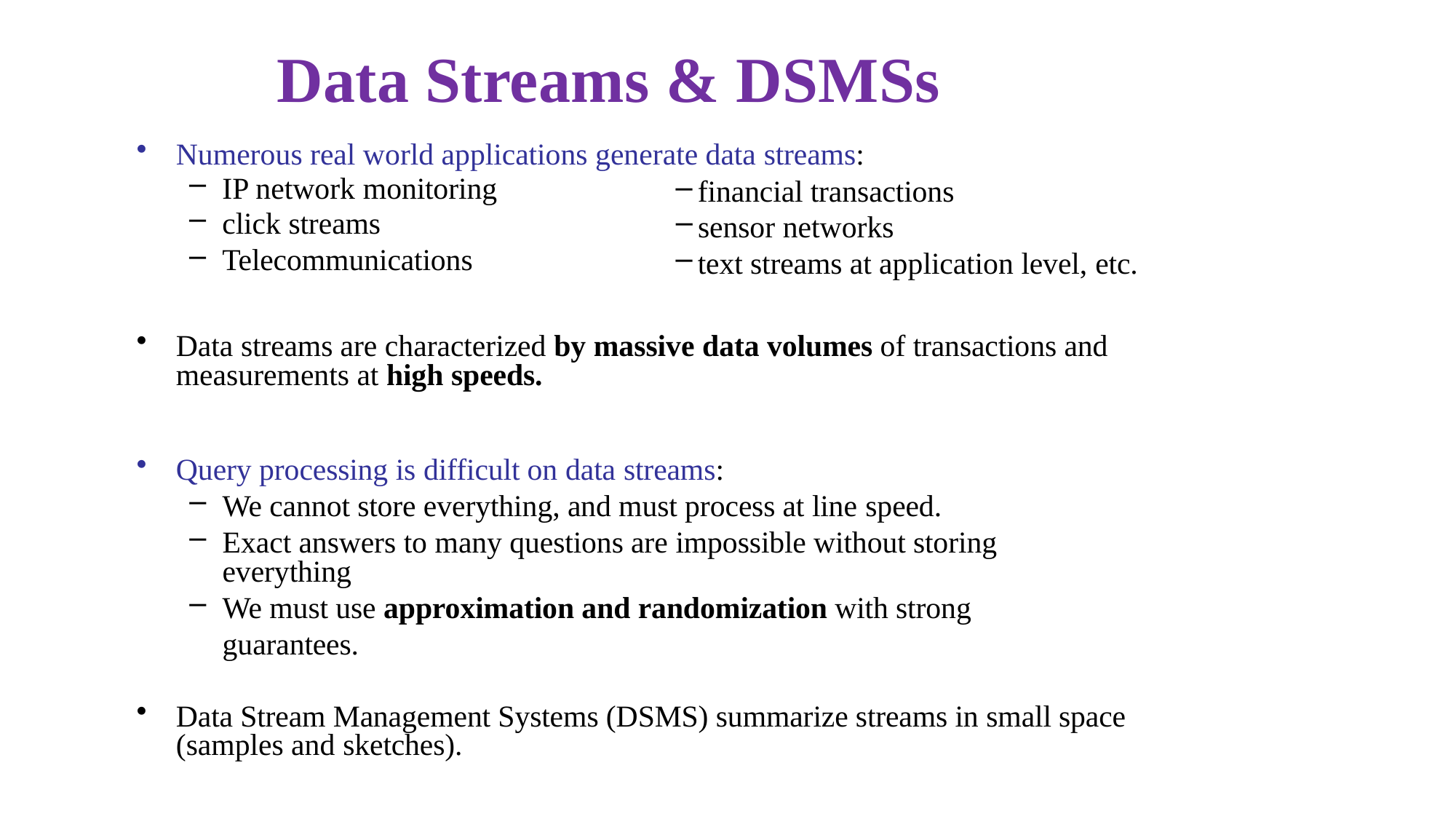

# Data Streams & DSMSs
Numerous real world applications generate data streams:
IP network monitoring
click streams
Telecommunications
financial transactions
sensor networks
text streams at application level, etc.
Data streams are characterized by massive data volumes of transactions and  measurements at high speeds.

Query processing is difficult on data streams:
We cannot store everything, and must process at line speed.
Exact answers to many questions are impossible without storing  everything
We must use approximation and randomization with strong guarantees.

Data Stream Management Systems (DSMS) summarize streams in small space
(samples and sketches).